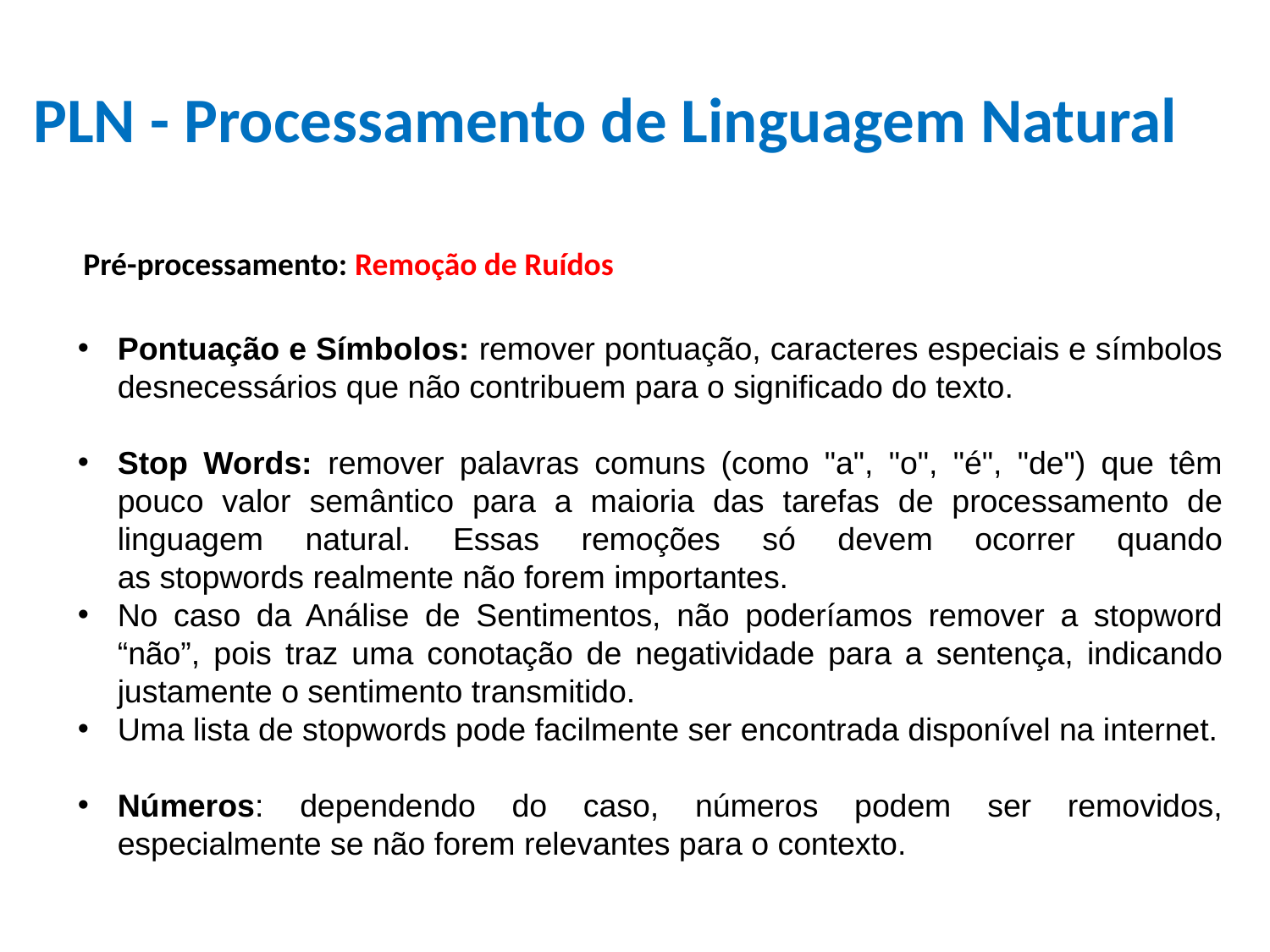

PLN - Processamento de Linguagem Natural
Pré-processamento: Remoção de Ruídos
Pontuação e Símbolos: remover pontuação, caracteres especiais e símbolos desnecessários que não contribuem para o significado do texto.

Stop Words: remover palavras comuns (como "a", "o", "é", "de") que têm pouco valor semântico para a maioria das tarefas de processamento de linguagem natural. Essas remoções só devem ocorrer quando as stopwords realmente não forem importantes.
No caso da Análise de Sentimentos, não poderíamos remover a stopword “não”, pois traz uma conotação de negatividade para a sentença, indicando justamente o sentimento transmitido.
Uma lista de stopwords pode facilmente ser encontrada disponível na internet.

Números: dependendo do caso, números podem ser removidos, especialmente se não forem relevantes para o contexto.